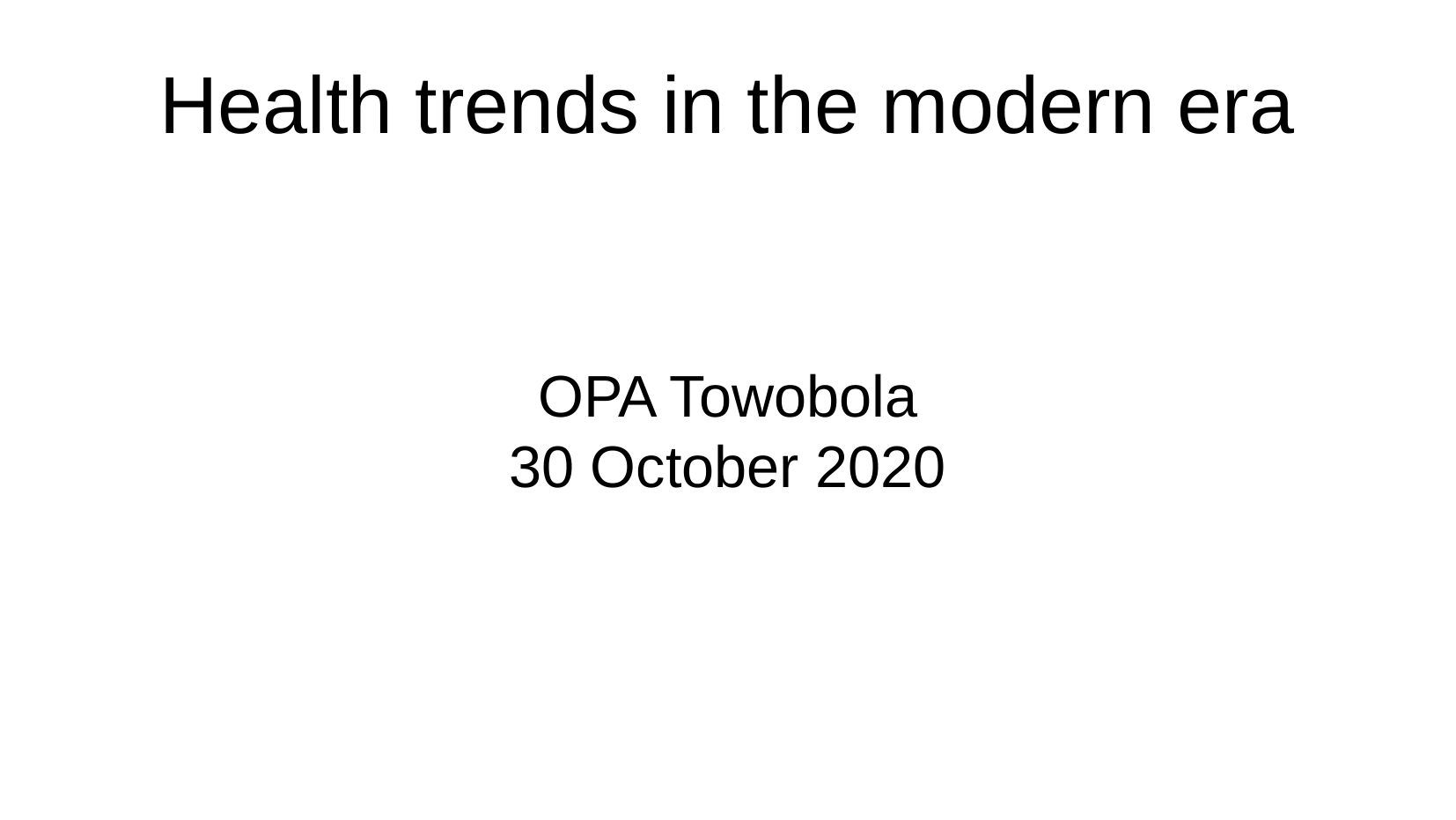

Health trends in the modern era
OPA Towobola
30 October 2020